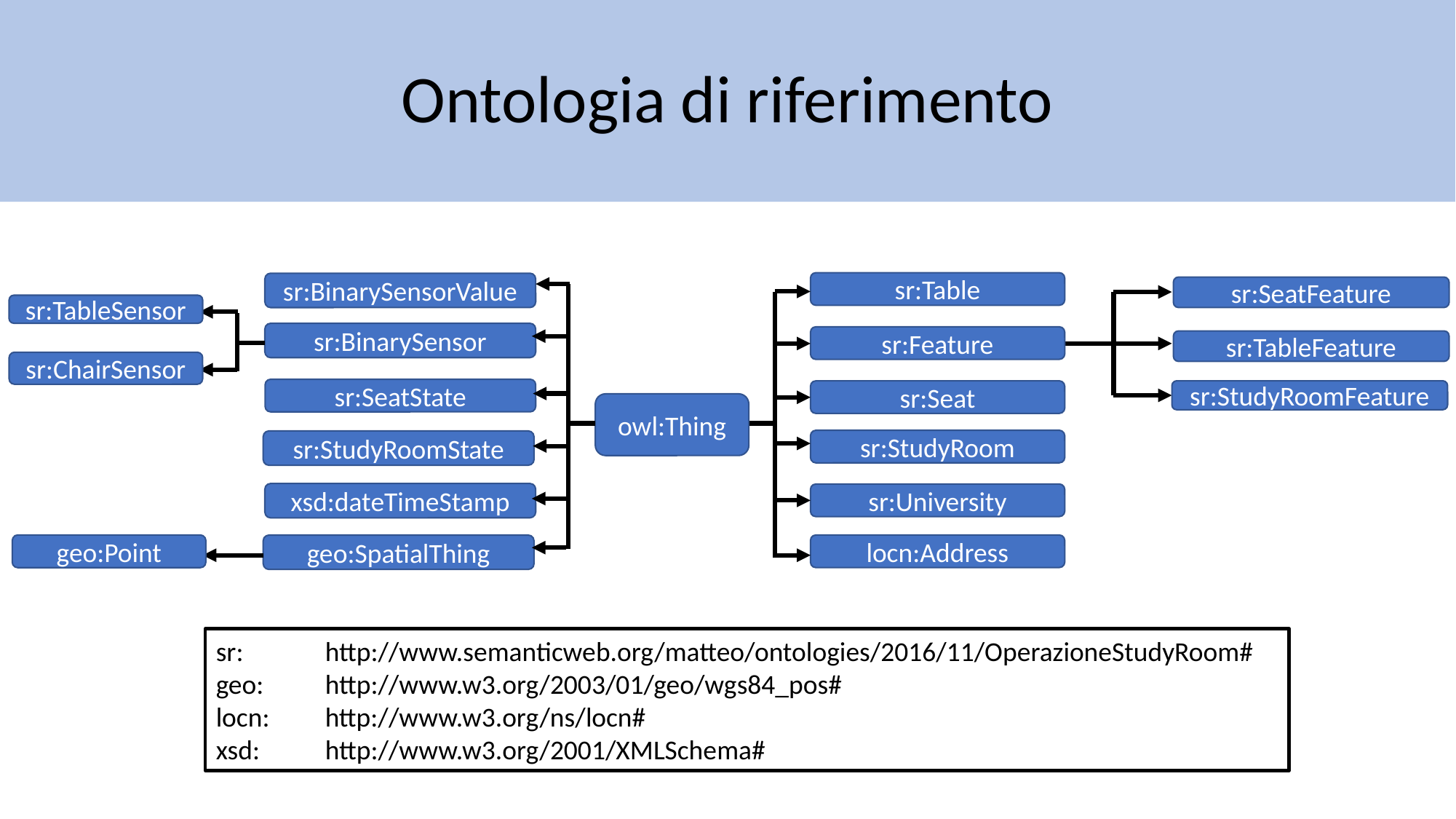

Ontologia di riferimento
sr:Table
sr:BinarySensorValue
sr:SeatFeature
sr:TableSensor
sr:BinarySensor
sr:Feature
sr:TableFeature
sr:ChairSensor
sr:SeatState
sr:StudyRoomFeature
sr:Seat
owl:Thing
sr:StudyRoom
sr:StudyRoomState
xsd:dateTimeStamp
sr:University
geo:Point
locn:Address
geo:SpatialThing
sr:	http://www.semanticweb.org/matteo/ontologies/2016/11/OperazioneStudyRoom#
geo: 	http://www.w3.org/2003/01/geo/wgs84_pos#
locn:         http://www.w3.org/ns/locn#
xsd:	http://www.w3.org/2001/XMLSchema#